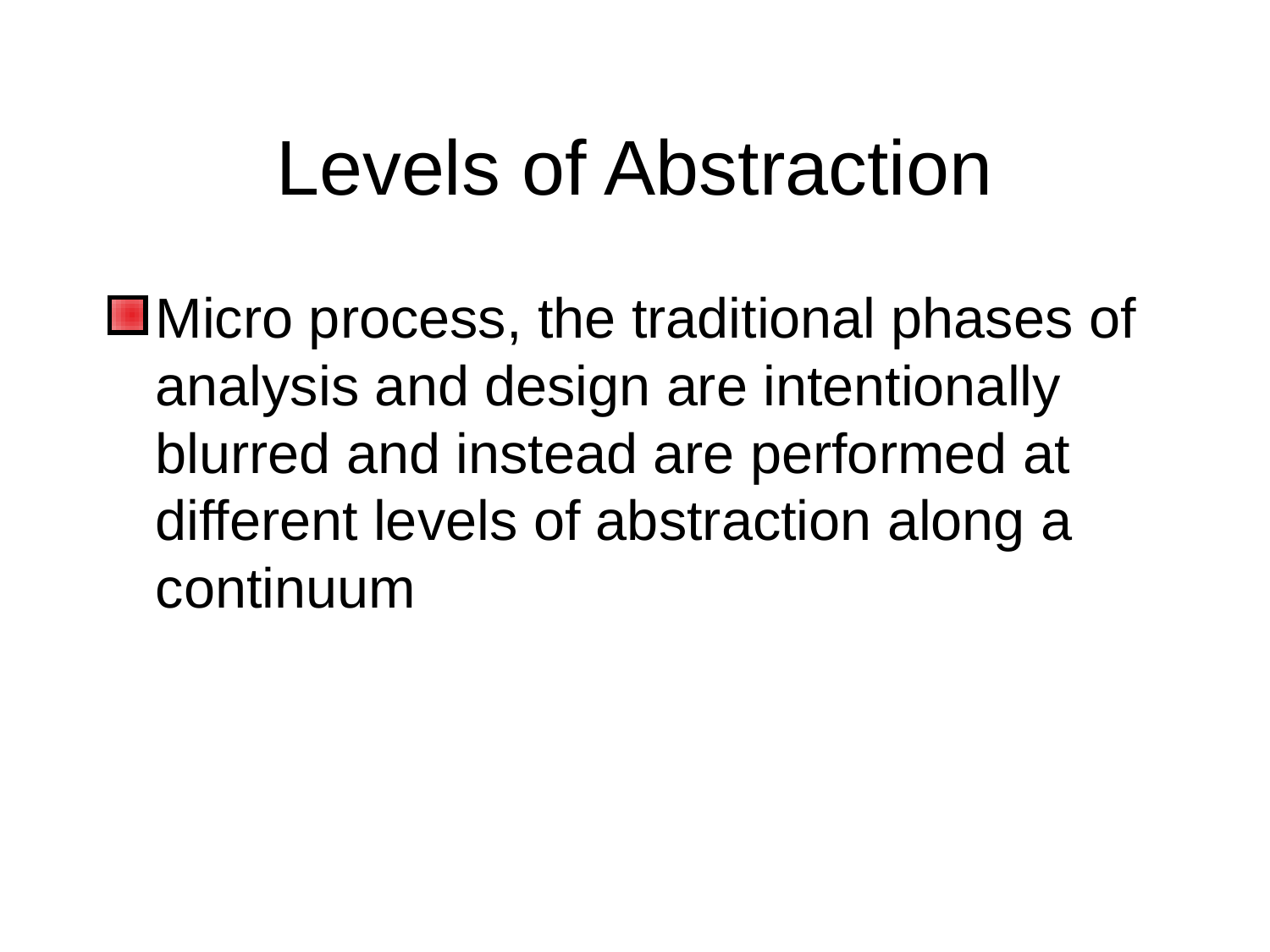

# Levels of Abstraction
Micro process, the traditional phases of analysis and design are intentionally blurred and instead are performed at different levels of abstraction along a
continuum